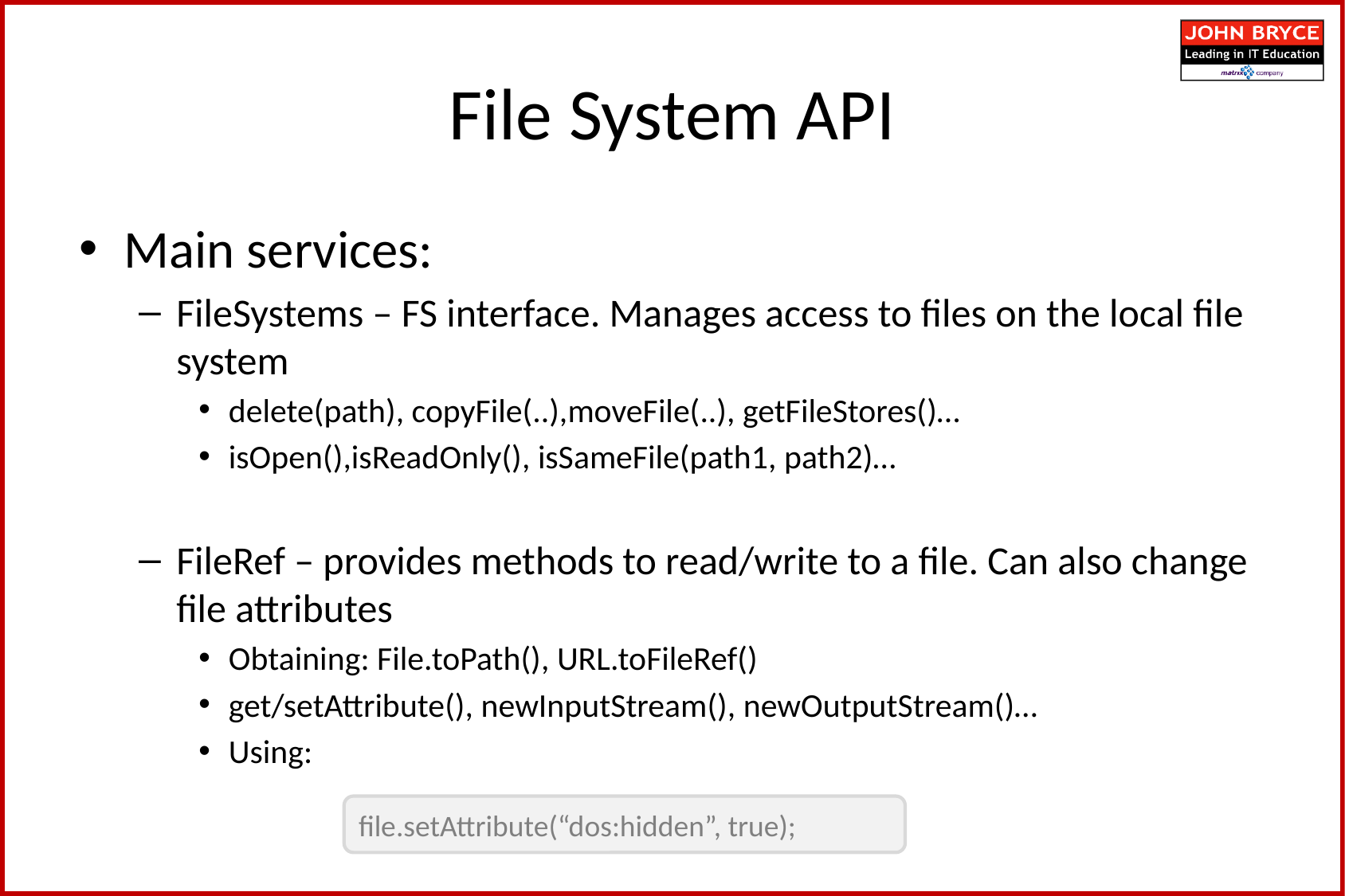

# File System API
Main services:
FileSystems – FS interface. Manages access to files on the local file system
delete(path), copyFile(..),moveFile(..), getFileStores()…
isOpen(),isReadOnly(), isSameFile(path1, path2)…

FileRef – provides methods to read/write to a file. Can also change file attributes
Obtaining: File.toPath(), URL.toFileRef()
get/setAttribute(), newInputStream(), newOutputStream()…
Using:

file.setAttribute(“dos:hidden”, true);